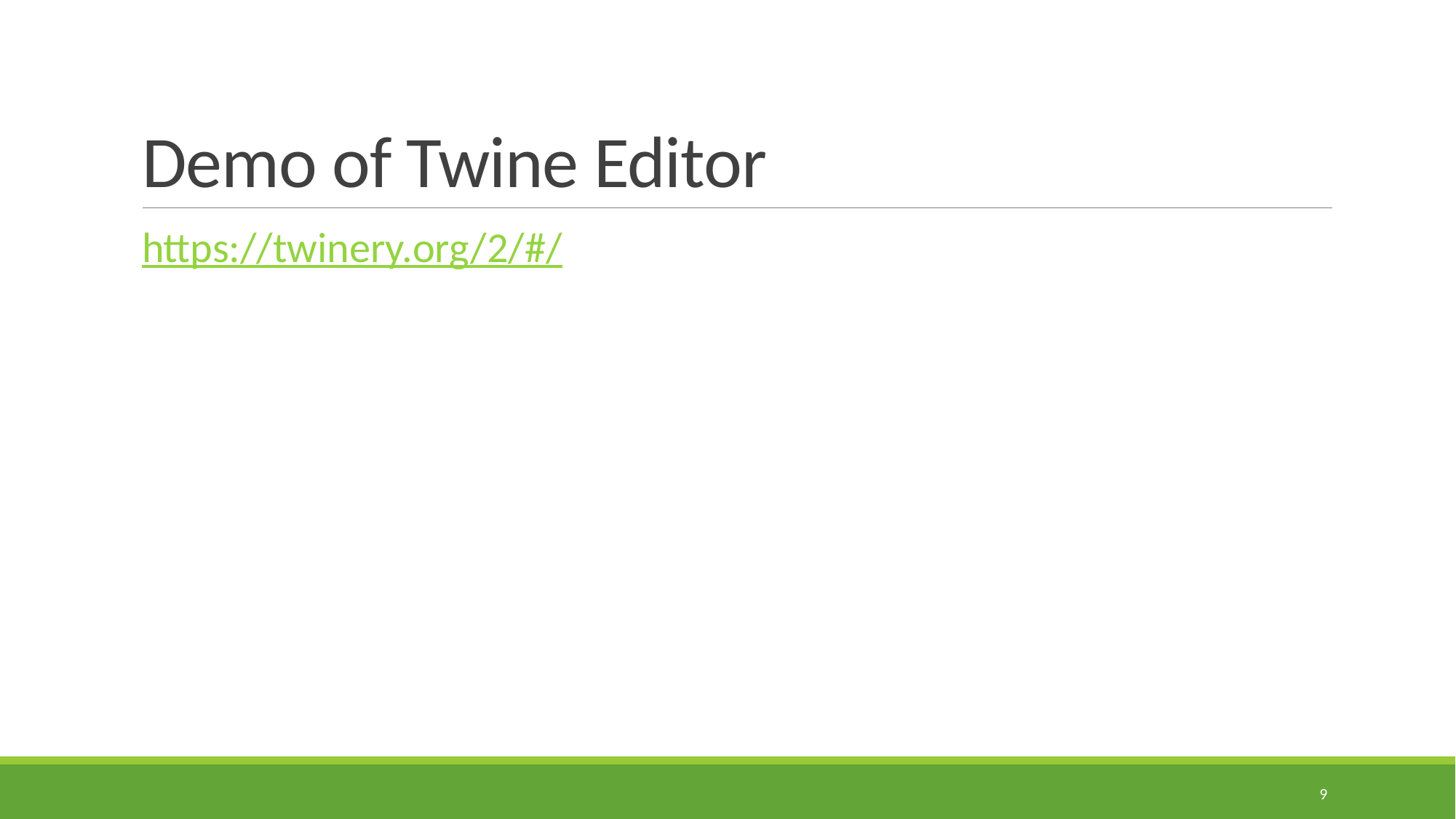

# Demo of Twine Editor
https://twinery.org/2/#/

9